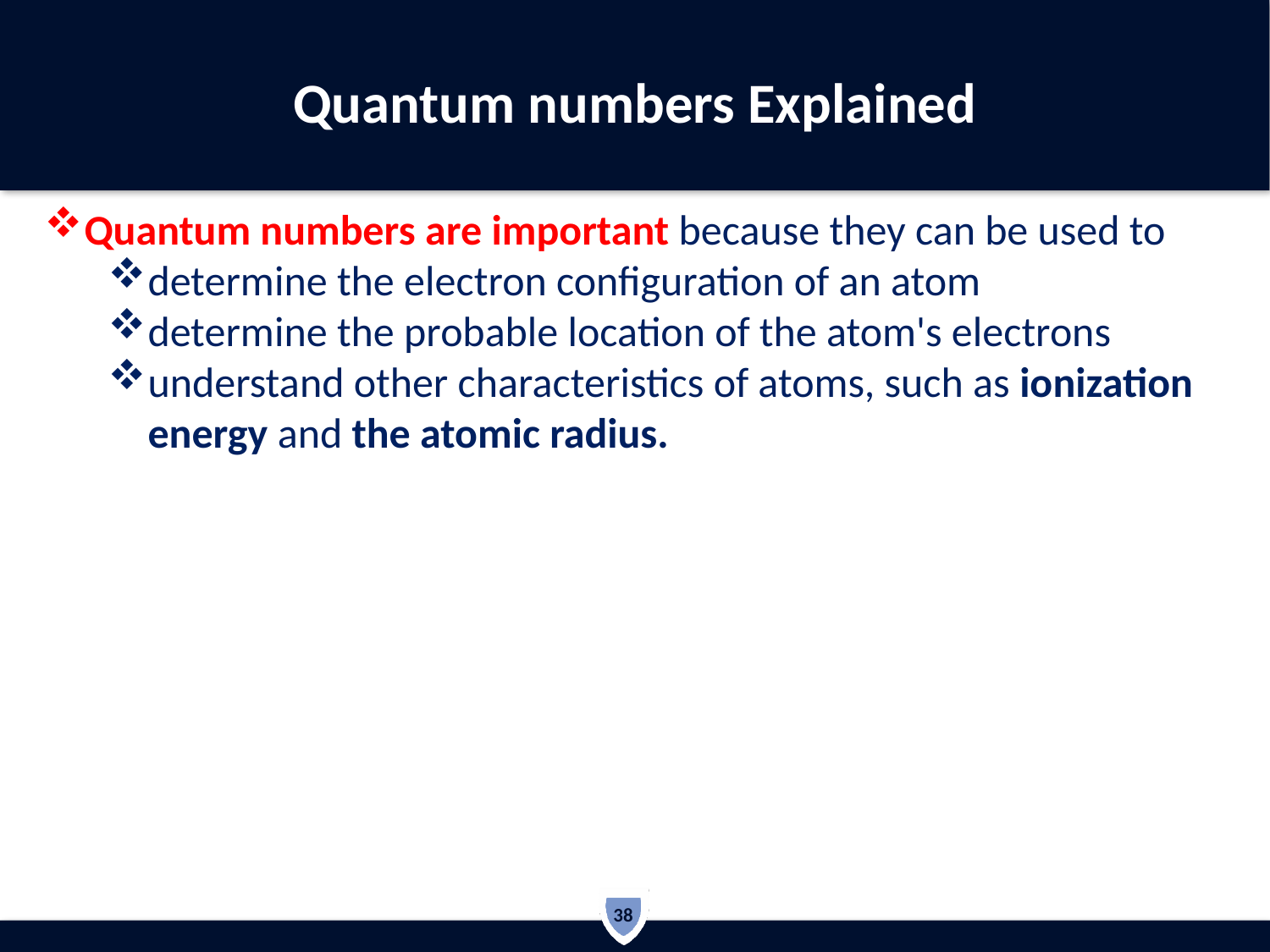

# Quantum numbers Explained
Quantum numbers are important because they can be used to
determine the electron configuration of an atom
determine the probable location of the atom's electrons
understand other characteristics of atoms, such as ionization energy and the atomic radius.
38